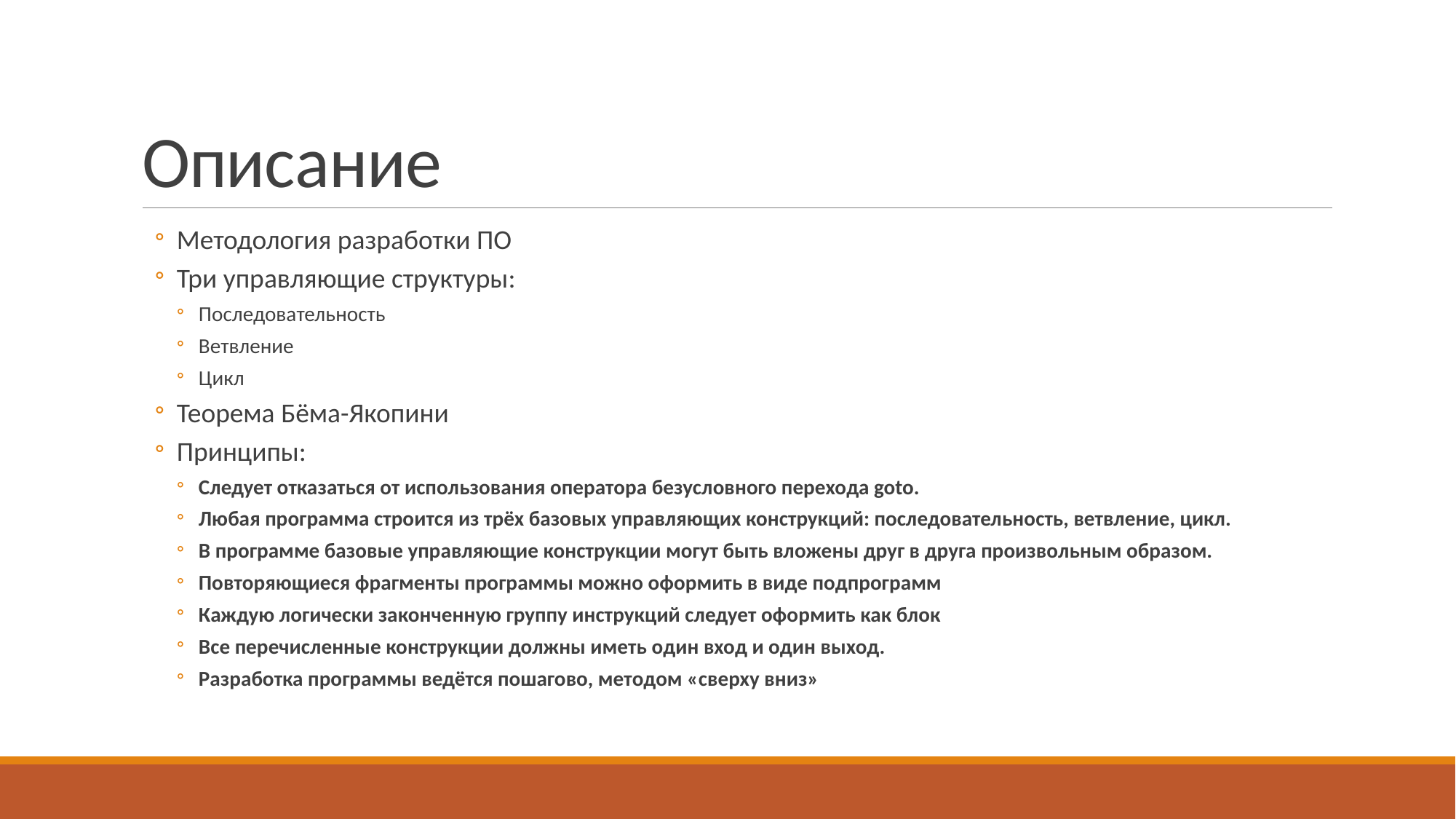

# Описание
Методология разработки ПО
Три управляющие структуры:
Последовательность
Ветвление
Цикл
Теорема Бёма-Якопини
Принципы:
Следует отказаться от использования оператора безусловного перехода goto.
Любая программа строится из трёх базовых управляющих конструкций: последовательность, ветвление, цикл.
В программе базовые управляющие конструкции могут быть вложены друг в друга произвольным образом.
Повторяющиеся фрагменты программы можно оформить в виде подпрограмм
Каждую логически законченную группу инструкций следует оформить как блок
Все перечисленные конструкции должны иметь один вход и один выход.
Разработка программы ведётся пошагово, методом «сверху вниз»